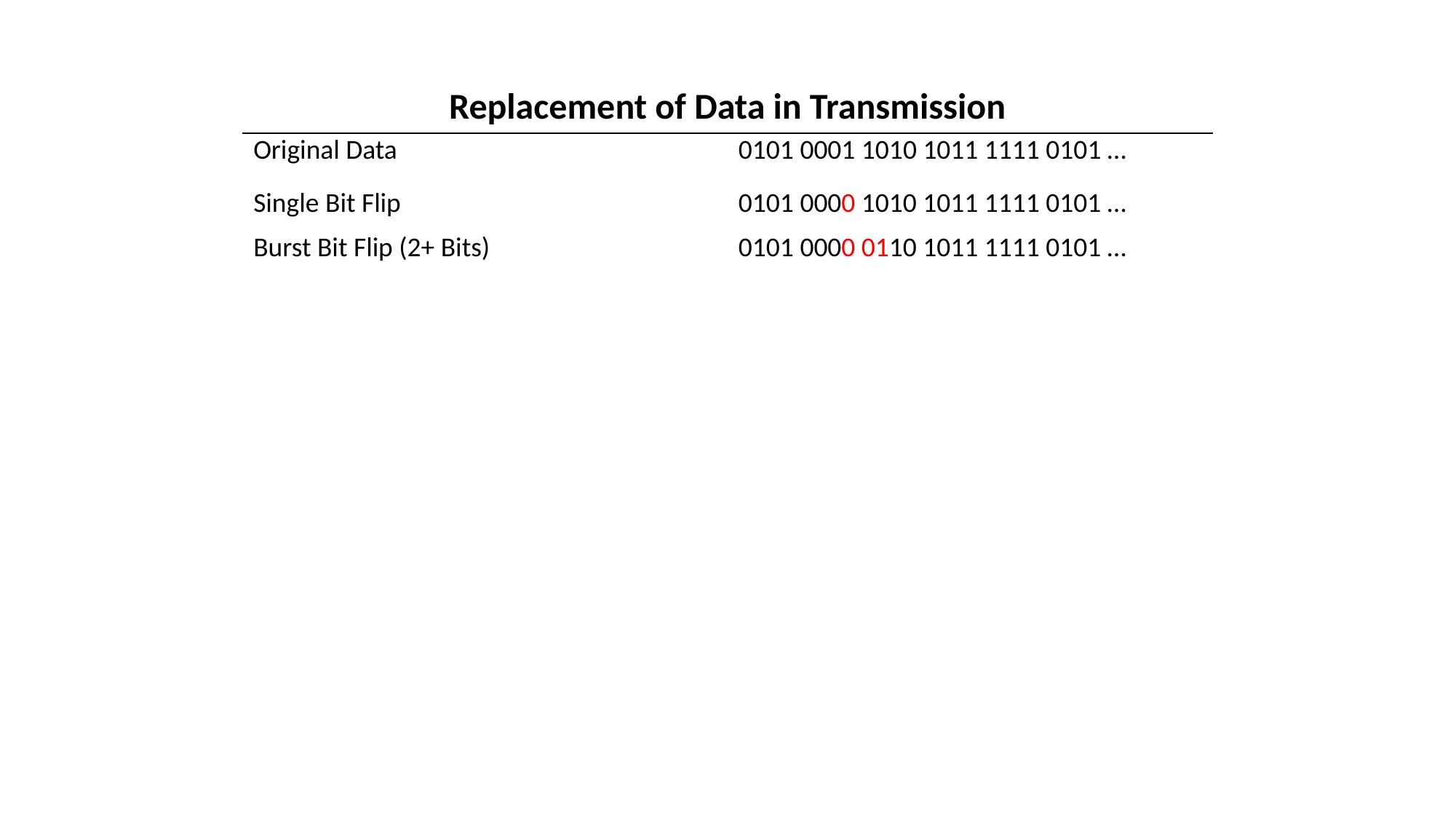

| Replacement of Data in Transmission |  |
| --- | --- |
| Original Data | 0101 0001 1010 1011 1111 0101 … |
| Single Bit Flip | 0101 0000 1010 1011 1111 0101 … |
| Burst Bit Flip (2+ Bits) | 0101 0000 0110 1011 1111 0101 … |